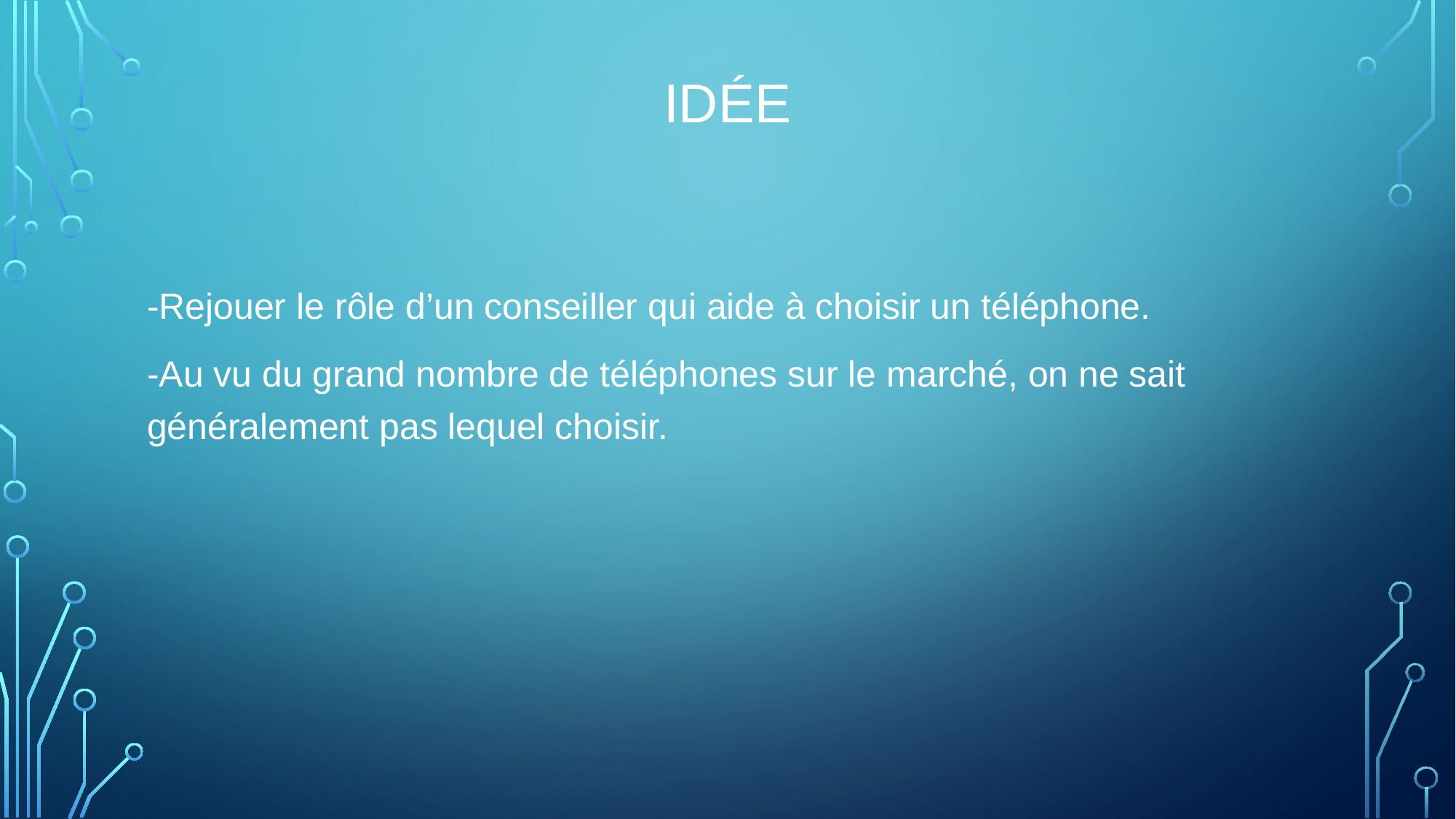

# IDée
-Rejouer le rôle d’un conseiller qui aide à choisir un téléphone.
-Au vu du grand nombre de téléphones sur le marché, on ne sait généralement pas lequel choisir.